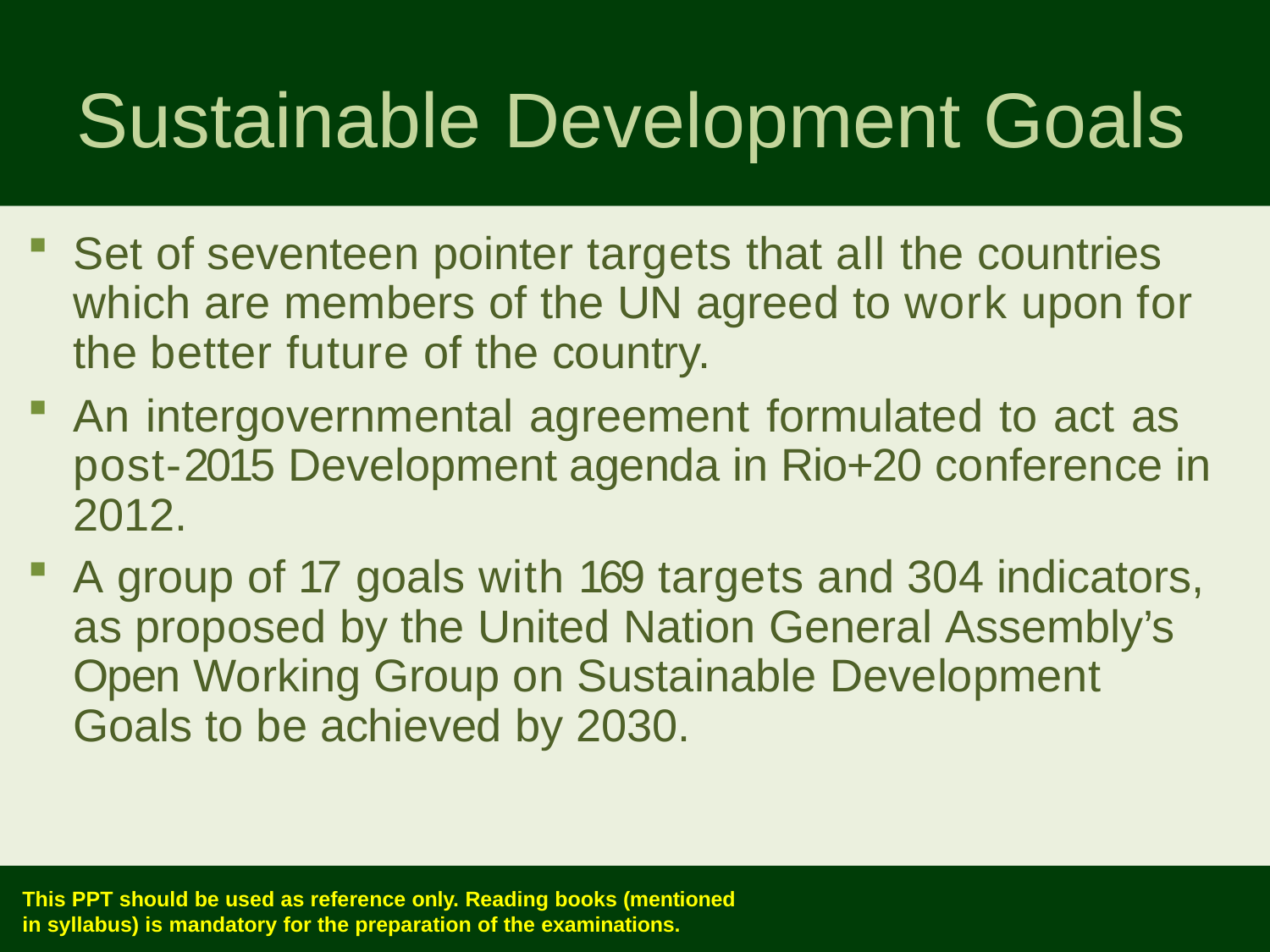

# Sustainable Development Goals
Set of seventeen pointer targets that all the countries which are members of the UN agreed to work upon for the better future of the country.
An intergovernmental agreement formulated to act as post-2015 Development agenda in Rio+20 conference in 2012.
A group of 17 goals with 169 targets and 304 indicators, as proposed by the United Nation General Assembly’s Open Working Group on Sustainable Development Goals to be achieved by 2030.
This PPT should be used as reference only. Reading books (mentioned
in syllabus) is mandatory for the preparation of the examinations.